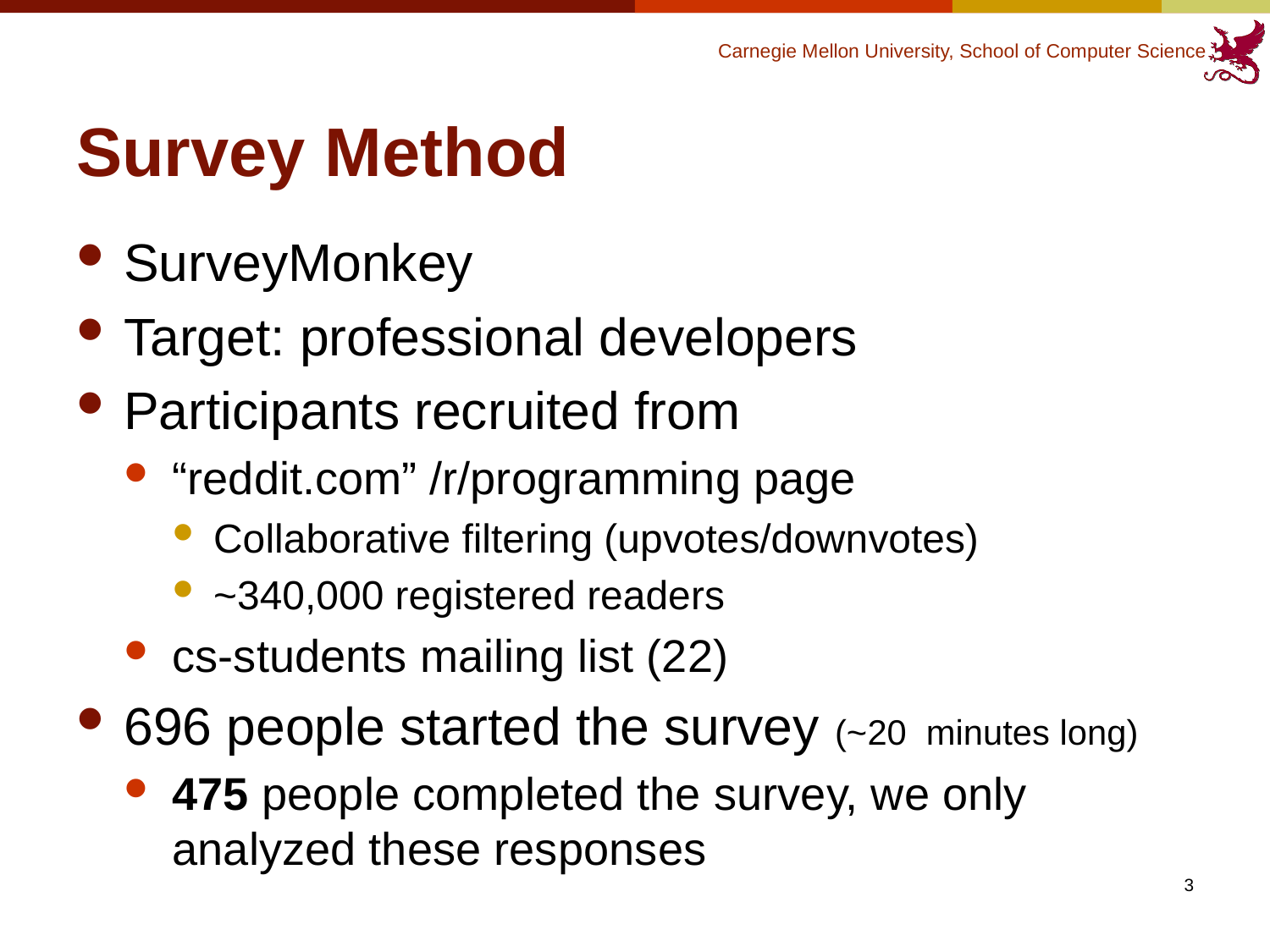

# Survey Method
SurveyMonkey
Target: professional developers
Participants recruited from
“reddit.com” /r/programming page
Collaborative filtering (upvotes/downvotes)
~340,000 registered readers
cs-students mailing list (22)
696 people started the survey (~20  minutes long)
475 people completed the survey, we only analyzed these responses
3